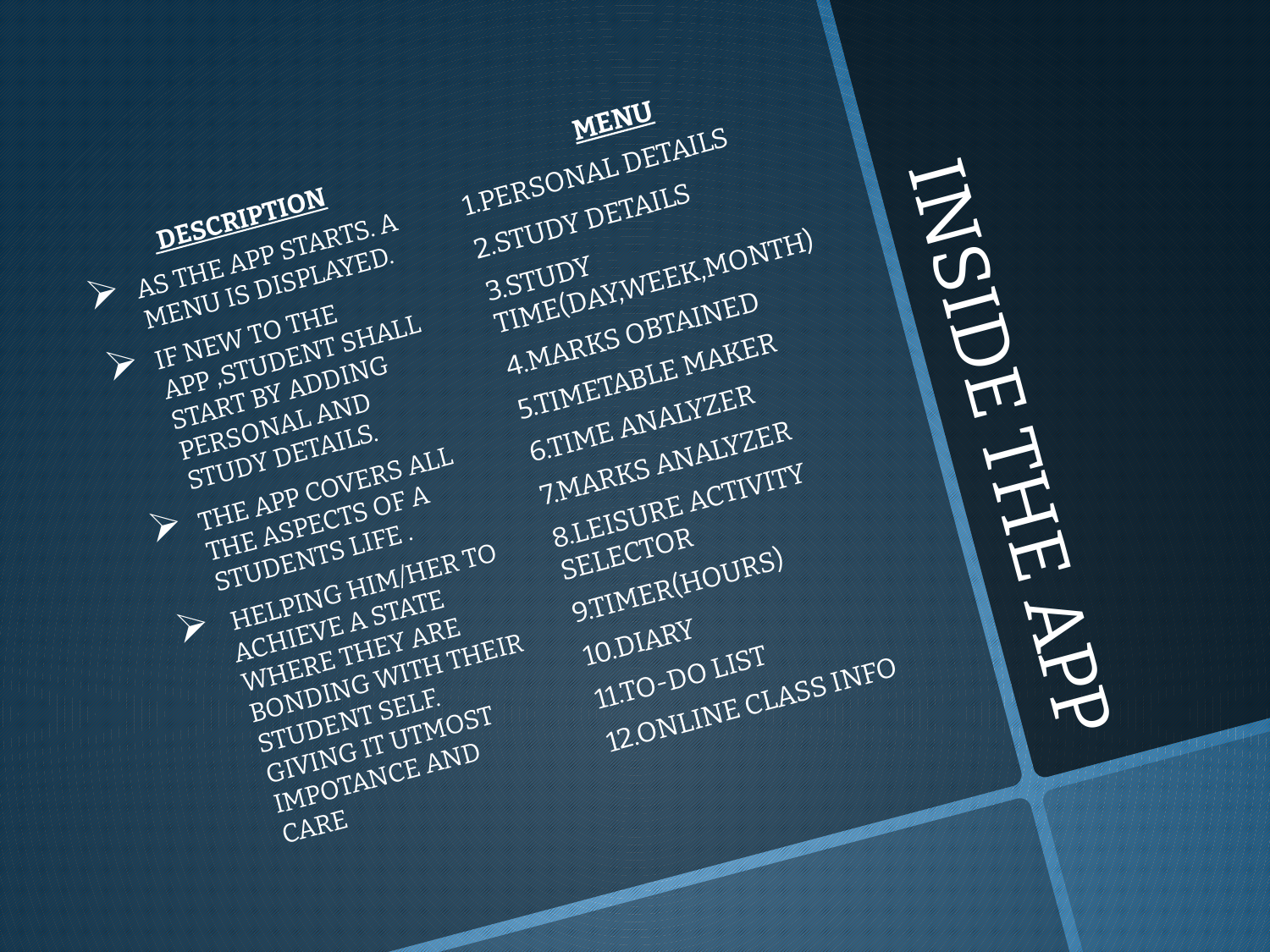

MENU
1.PERSONAL DETAILS
2.STUDY DETAILS
3.STUDY TIME(DAY,WEEK,MONTH)
4.MARKS OBTAINED
5.TIMETABLE MAKER
6.TIME ANALYZER
7.MARKS ANALYZER
8.LEISURE ACTIVITY SELECTOR
9.TIMER(HOURS)
10.DIARY
11.TO-DO LIST
12.ONLINE CLASS INFO
 DESCRIPTION
AS THE APP STARTS. A MENU IS DISPLAYED.
IF NEW TO THE APP ,STUDENT SHALL START BY ADDING PERSONAL AND STUDY DETAILS.
THE APP COVERS ALL THE ASPECTS OF A STUDENTS LIFE .
 HELPING HIM/HER TO ACHIEVE A STATE WHERE THEY ARE BONDING WITH THEIR STUDENT SELF. GIVING IT UTMOST IMPOTANCE AND CARE
# INSIDE THE APP